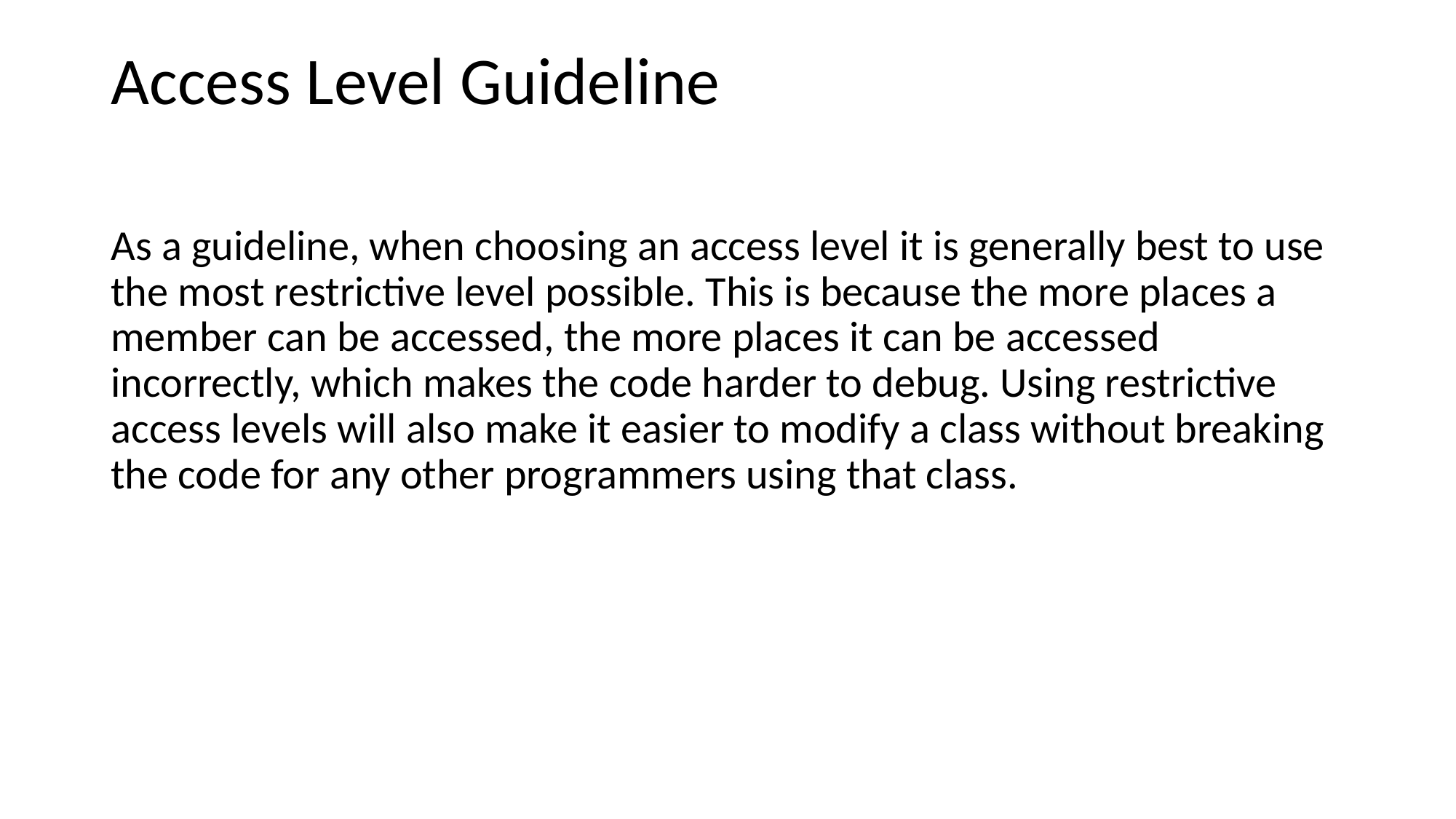

# Access Level Guideline
As a guideline, when choosing an access level it is generally best to use the most restrictive level possible. This is because the more places a member can be accessed, the more places it can be accessed incorrectly, which makes the code harder to debug. Using restrictive access levels will also make it easier to modify a class without breaking the code for any other programmers using that class.